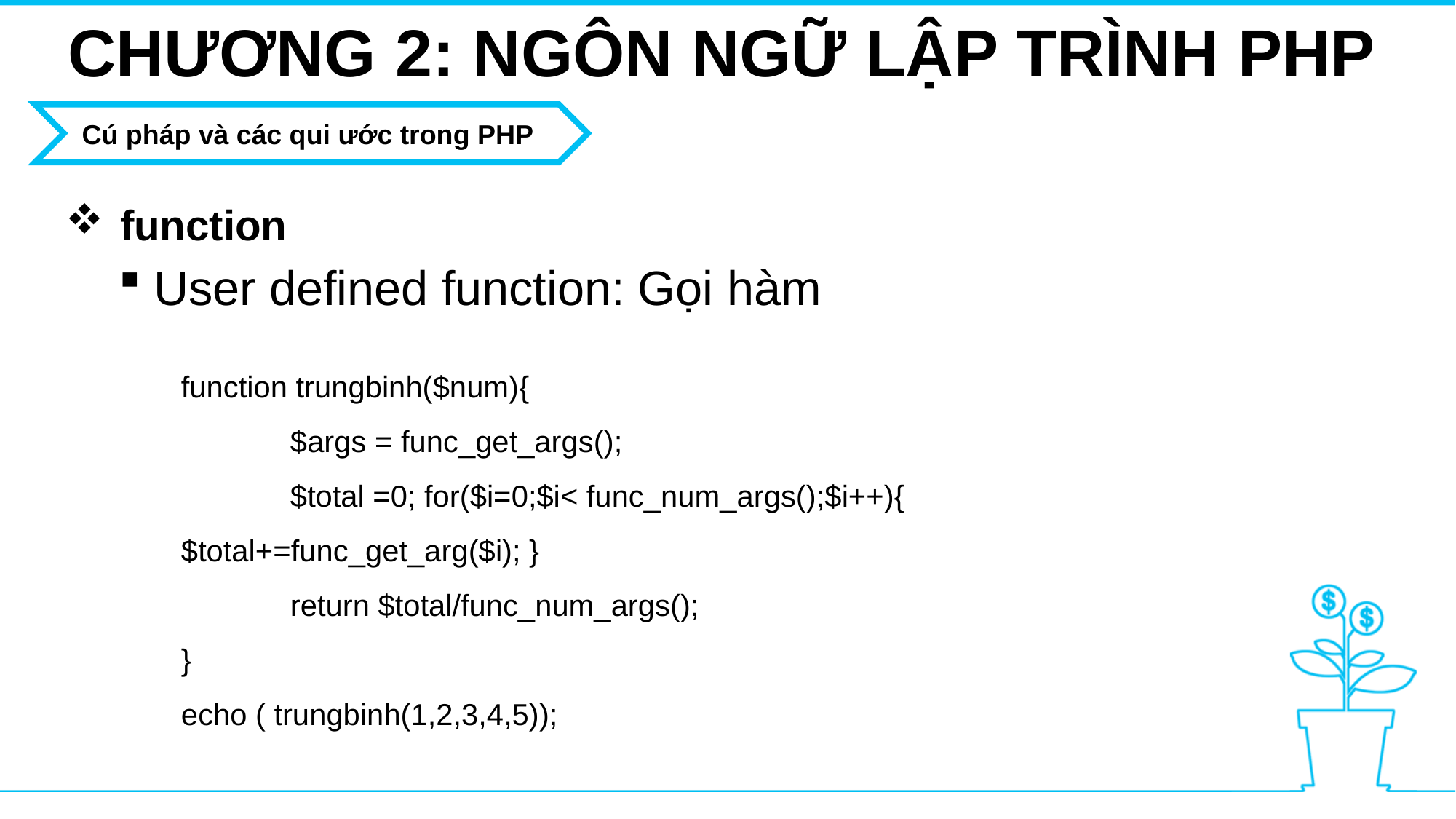

CHƯƠNG 2: NGÔN NGỮ LẬP TRÌNH PHP
Cú pháp và các qui ước trong PHP
function
User defined function: Gọi hàm
function trungbinh($num){
	$args = func_get_args();
	$total =0; for($i=0;$i< func_num_args();$i++){ 	$total+=func_get_arg($i); }
	return $total/func_num_args();
}
echo ( trungbinh(1,2,3,4,5));